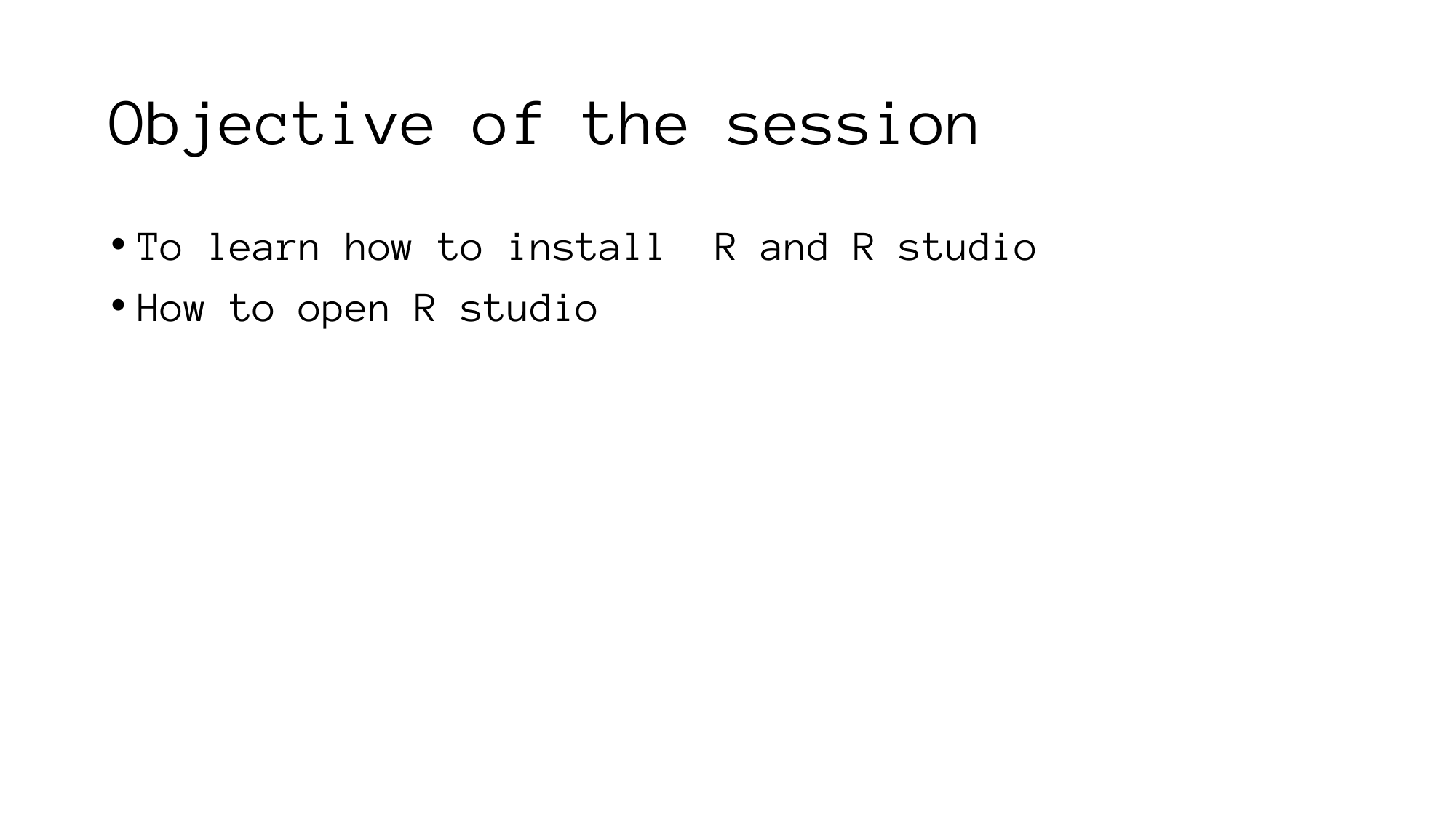

# Objective of the session
To learn how to install  R and R studio
How to open R studio